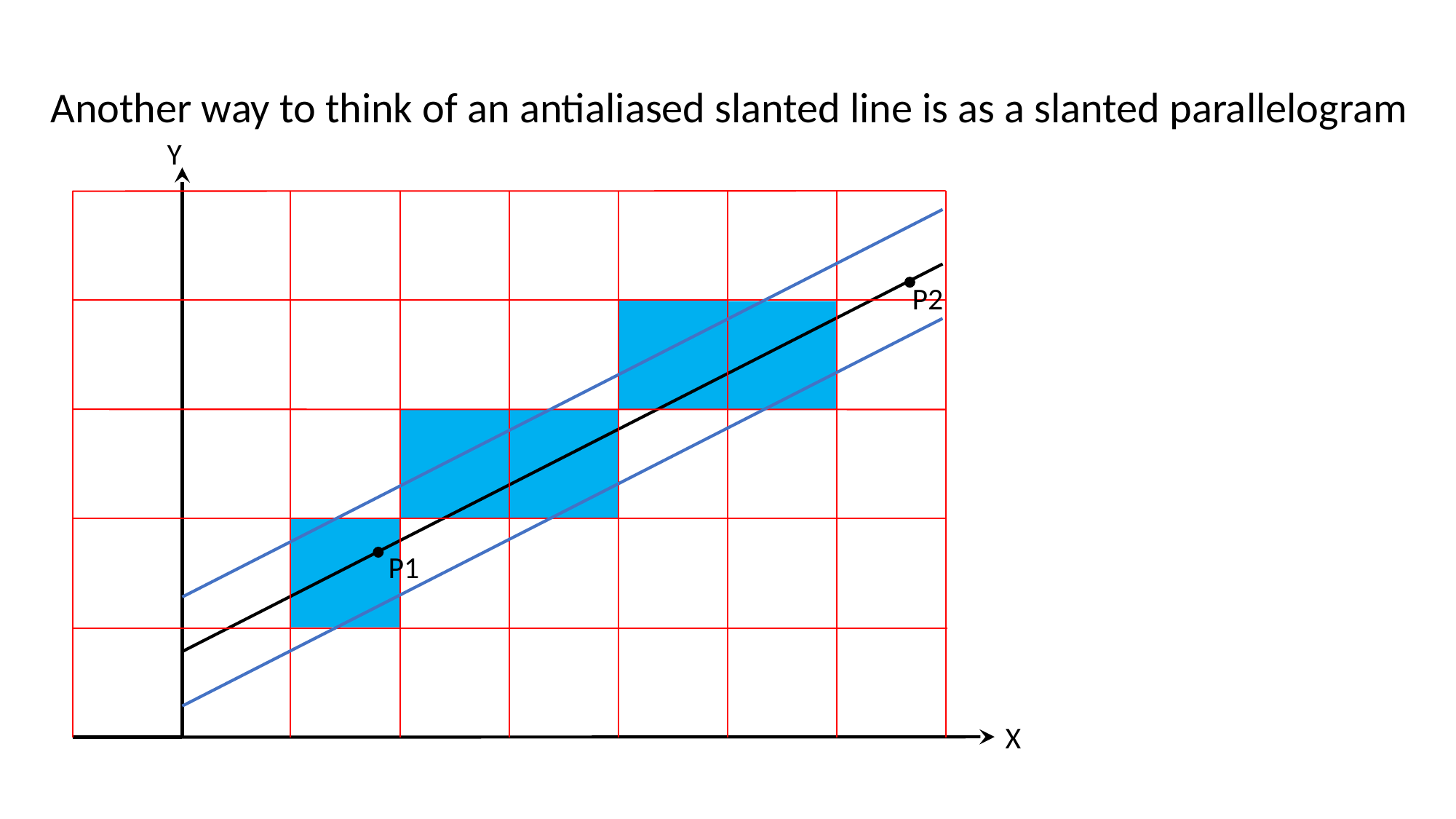

Another way to think of an antialiased slanted line is as a slanted parallelogram
Y
P2

P1

X